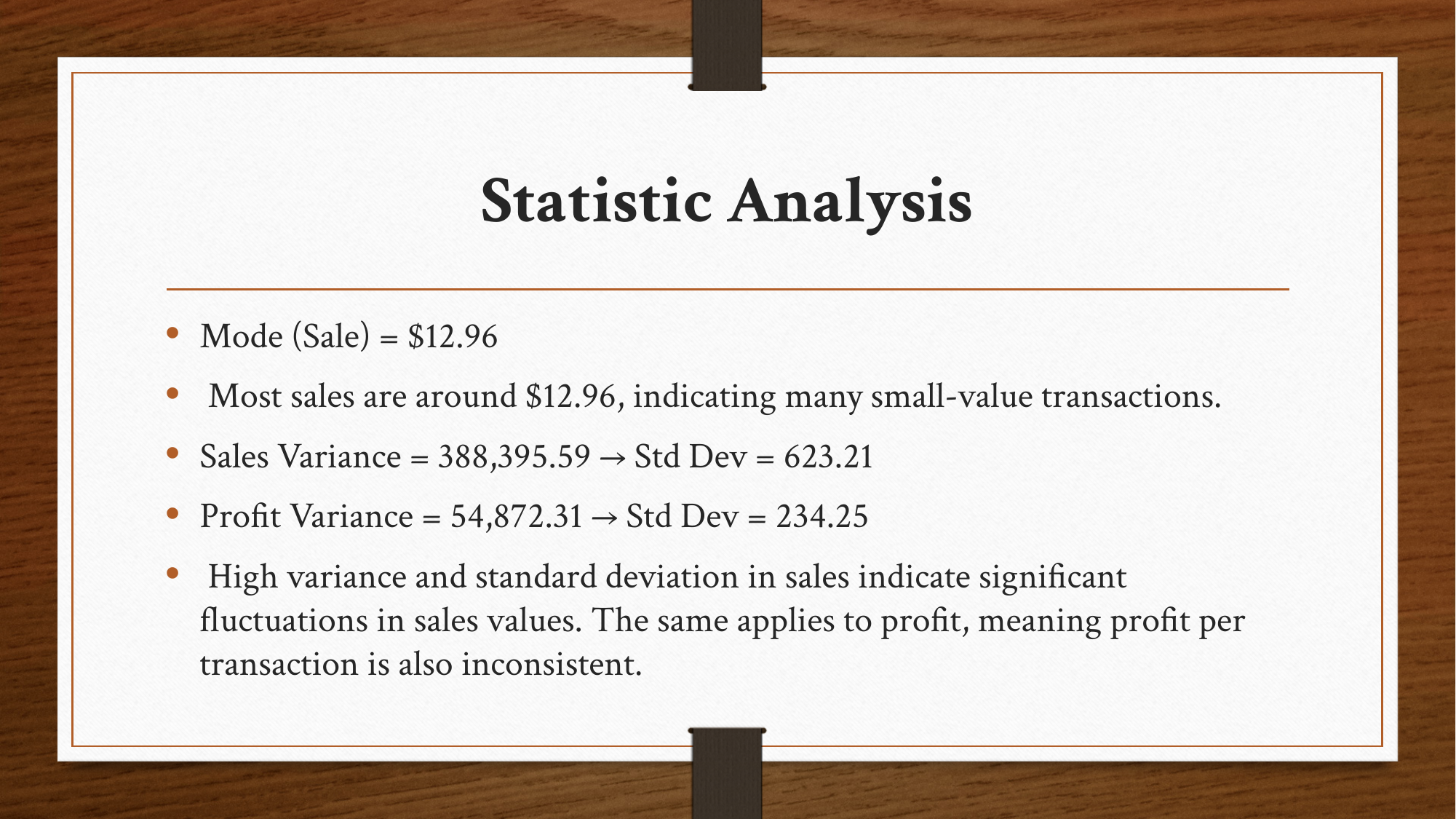

# Statistic Analysis
Mode (Sale) = $12.96
 Most sales are around $12.96, indicating many small-value transactions.
Sales Variance = 388,395.59 → Std Dev = 623.21
Profit Variance = 54,872.31 → Std Dev = 234.25
 High variance and standard deviation in sales indicate significant fluctuations in sales values. The same applies to profit, meaning profit per transaction is also inconsistent.